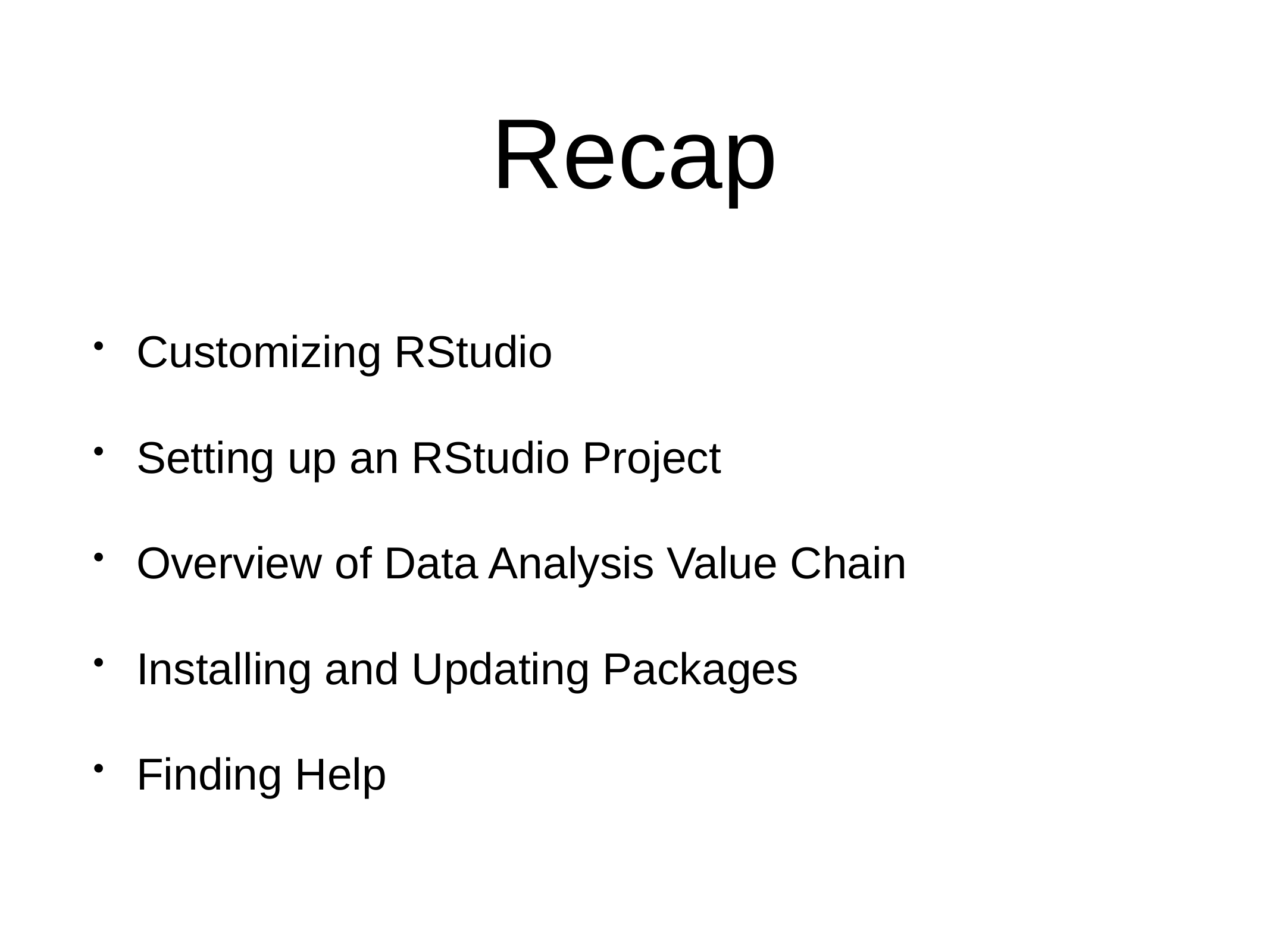

# Recap
Customizing RStudio
Setting up an RStudio Project
Overview of Data Analysis Value Chain
Installing and Updating Packages
Finding Help